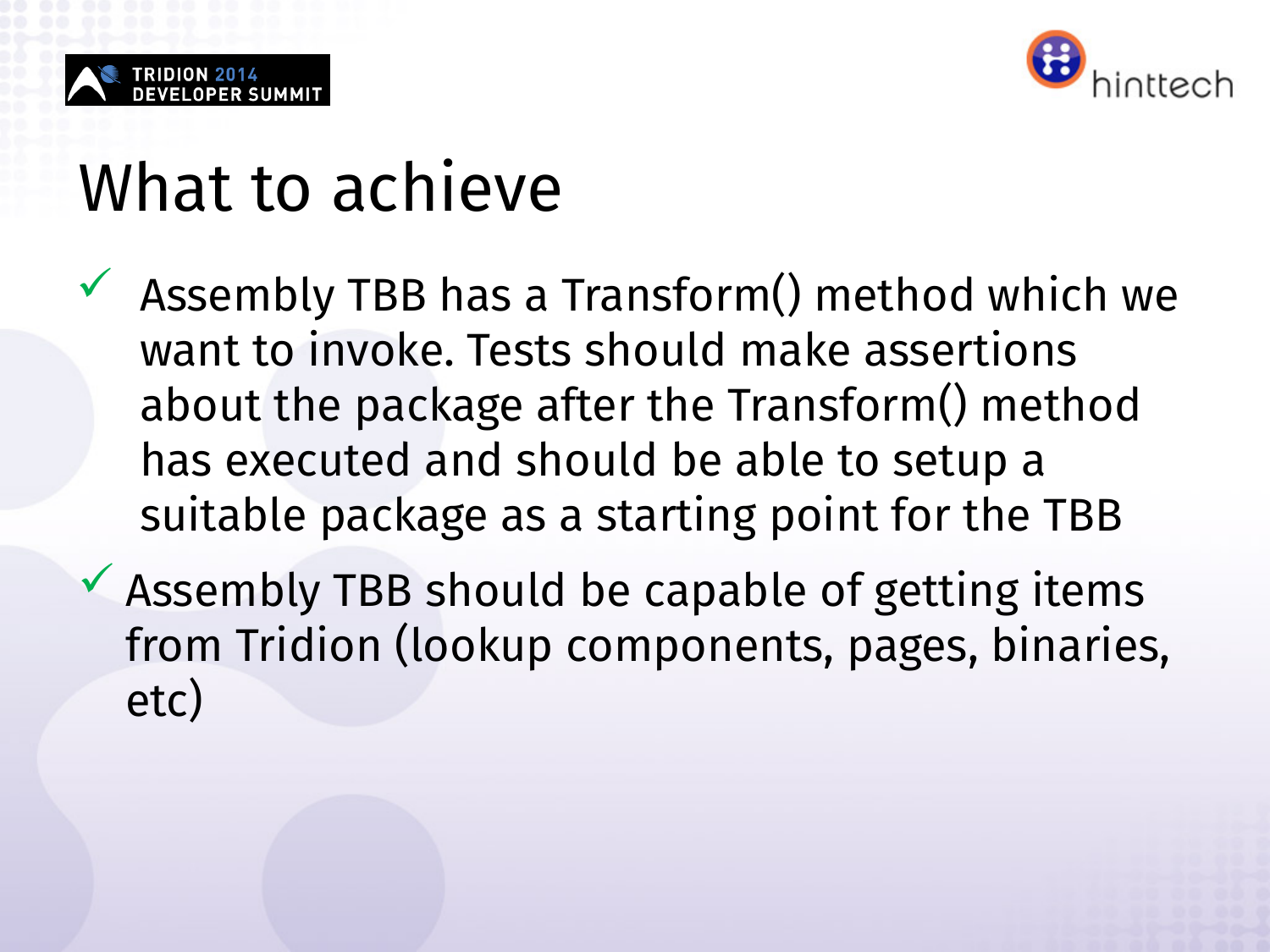

# What to achieve
Assembly TBB has a Transform() method which we want to invoke. Tests should make assertions about the package after the Transform() method has executed and should be able to setup a suitable package as a starting point for the TBB
Assembly TBB should be capable of getting items from Tridion (lookup components, pages, binaries, etc)